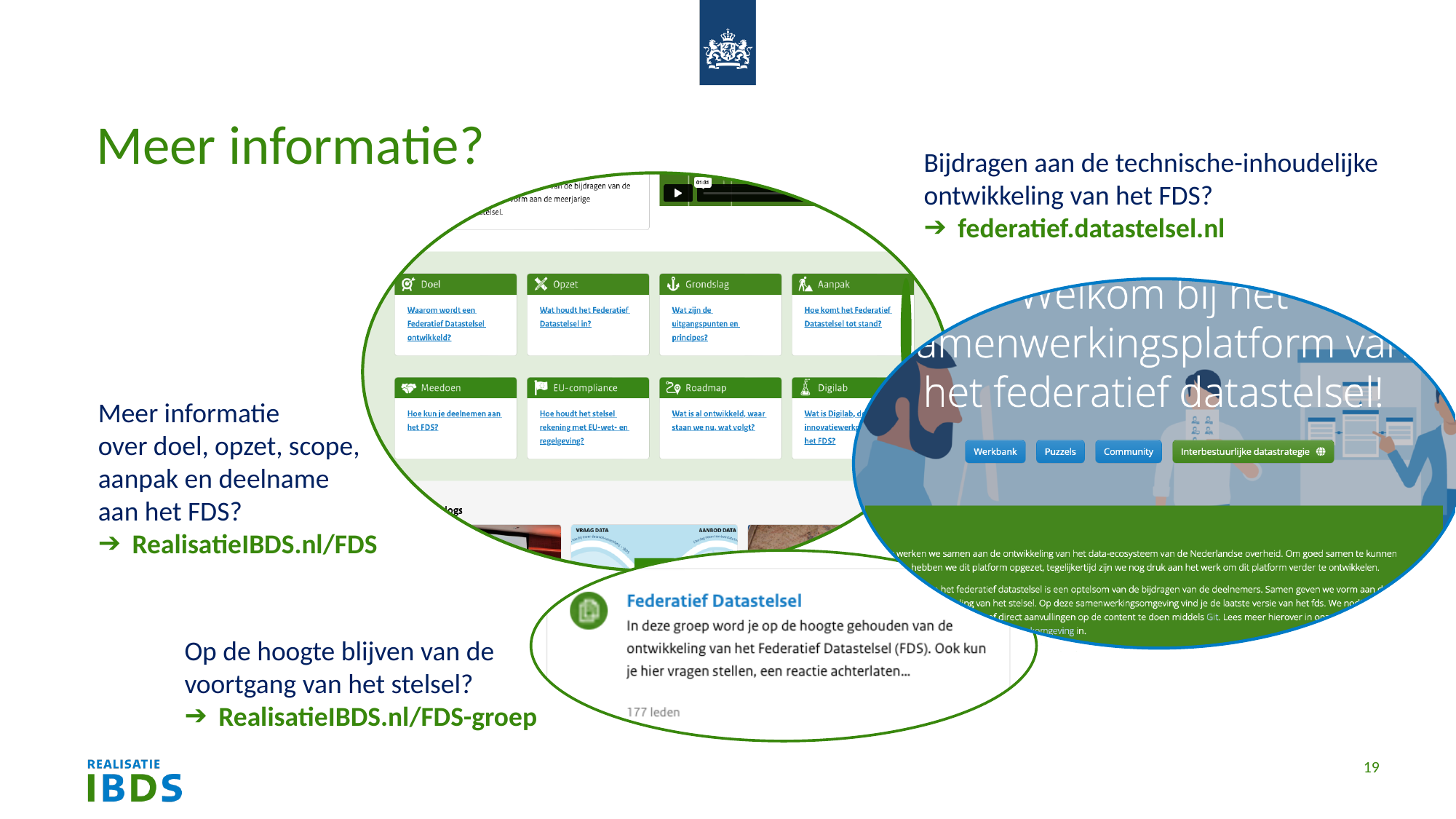

Meer informatie?
Bijdragen aan de technische-inhoudelijke ontwikkeling van het FDS?
federatief.datastelsel.nl

Meer informatie
over doel, opzet, scope,
aanpak en deelname
aan het FDS?
RealisatieIBDS.nl/FDS

Op de hoogte blijven van de voortgang van het stelsel?
RealisatieIBDS.nl/FDS-groep

19